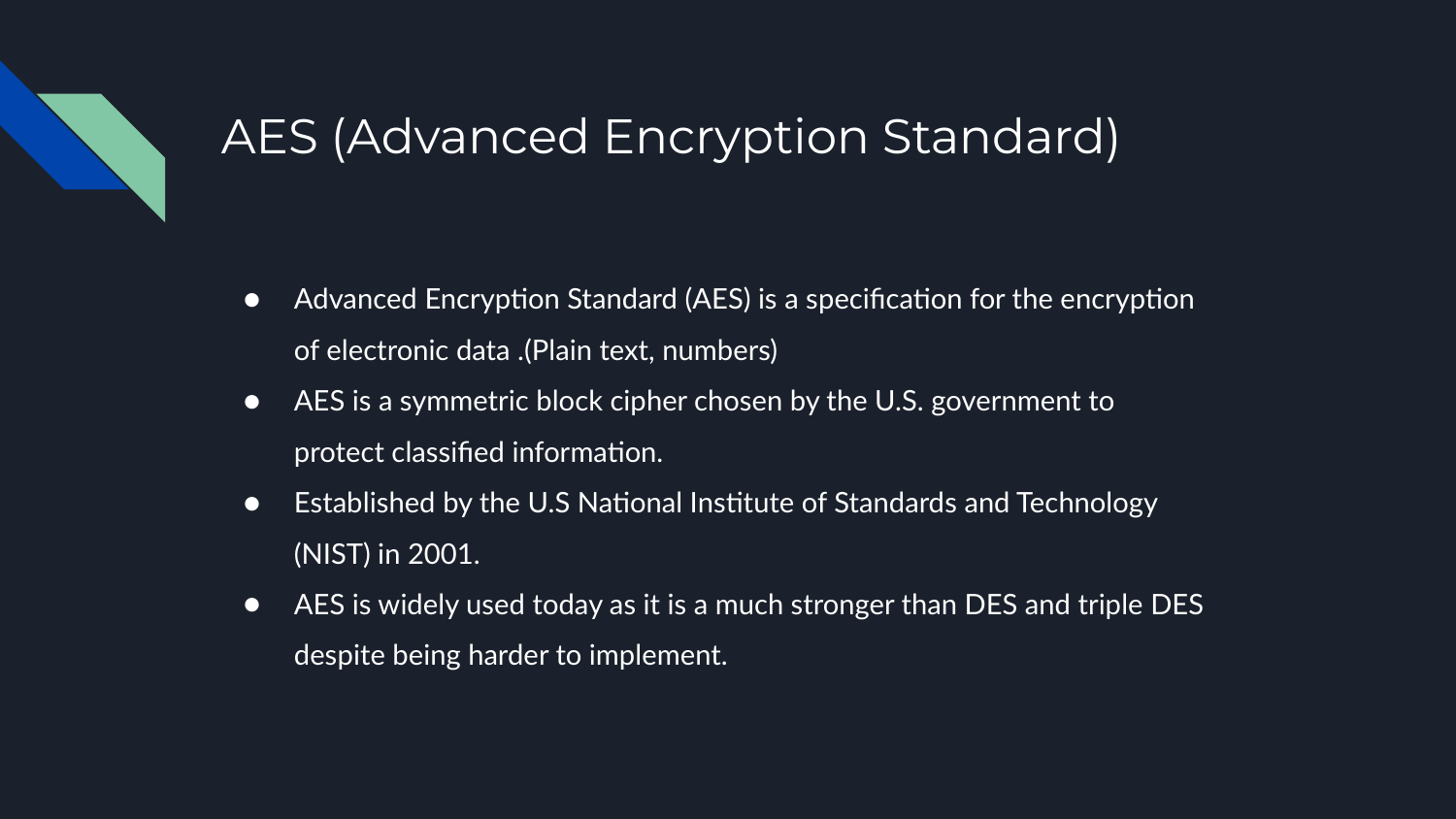

# AES (Advanced Encryption Standard)
Advanced Encryption Standard (AES) is a specification for the encryption of electronic data .(Plain text, numbers)
AES is a symmetric block cipher chosen by the U.S. government to protect classified information.
Established by the U.S National Institute of Standards and Technology (NIST) in 2001.
AES is widely used today as it is a much stronger than DES and triple DES despite being harder to implement.